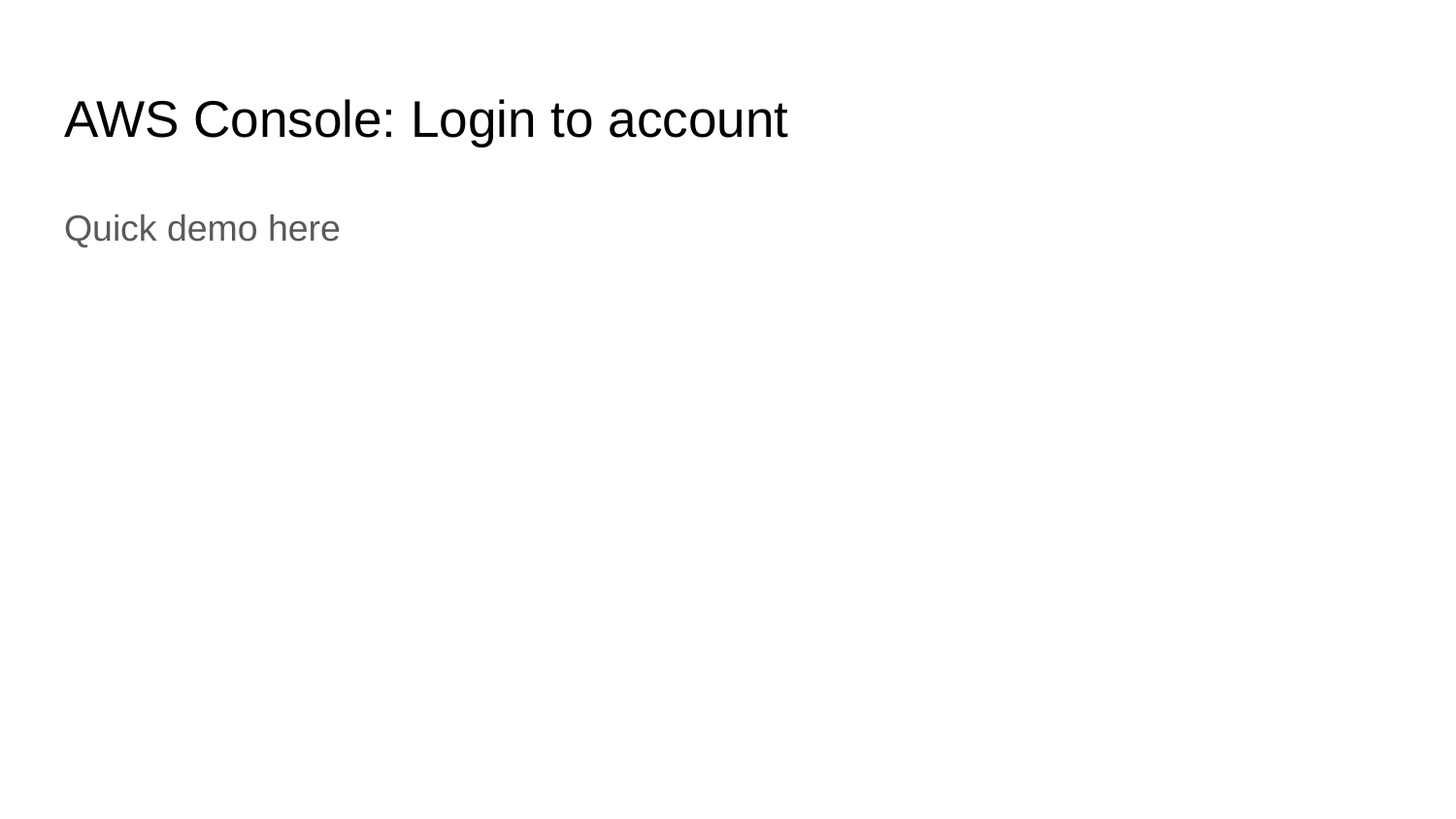

# AWS Console: Login to account
Quick demo here